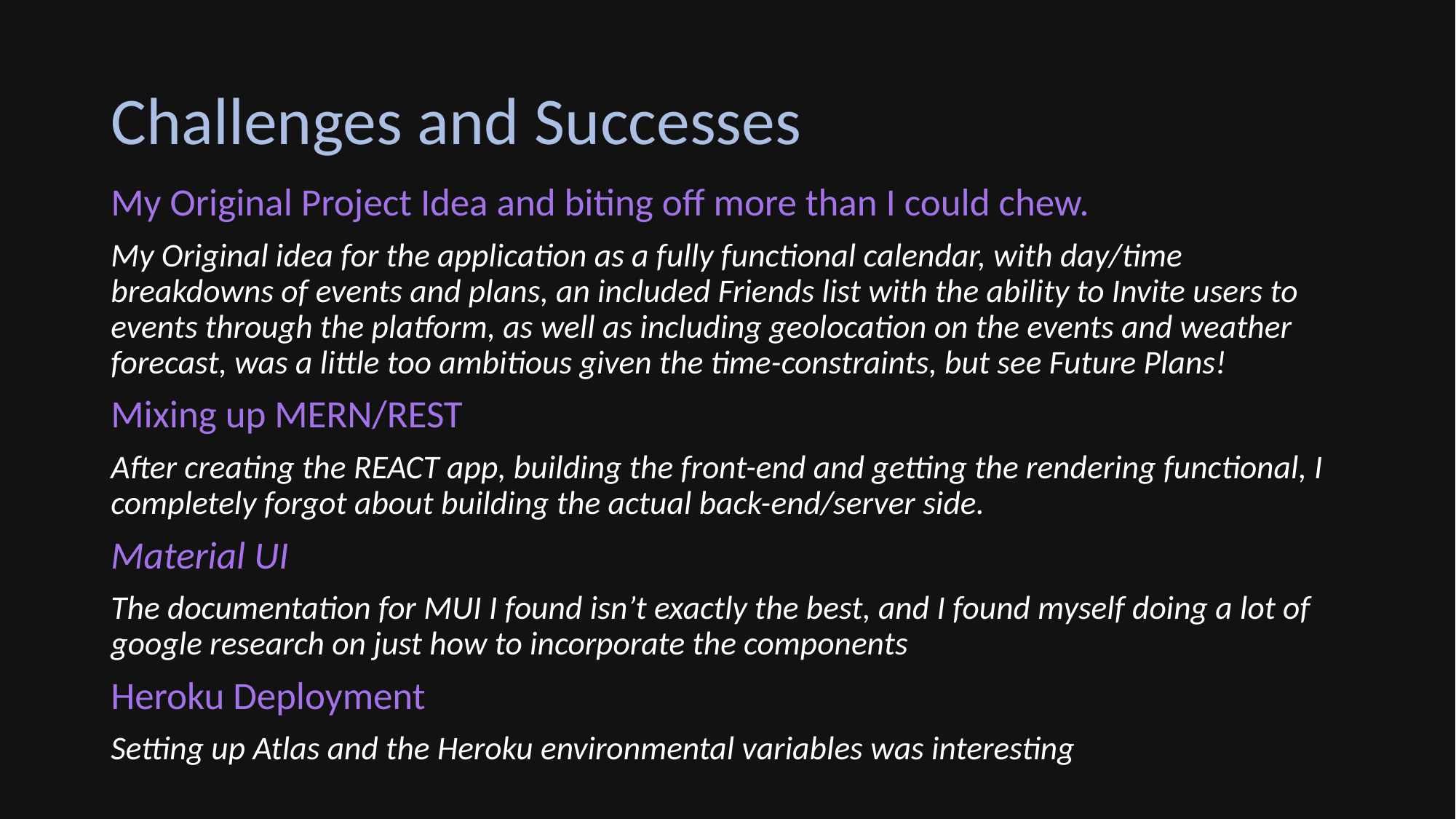

# Challenges and Successes
My Original Project Idea and biting off more than I could chew.
My Original idea for the application as a fully functional calendar, with day/time breakdowns of events and plans, an included Friends list with the ability to Invite users to events through the platform, as well as including geolocation on the events and weather forecast, was a little too ambitious given the time-constraints, but see Future Plans!
Mixing up MERN/REST
After creating the REACT app, building the front-end and getting the rendering functional, I completely forgot about building the actual back-end/server side.
Material UI
The documentation for MUI I found isn’t exactly the best, and I found myself doing a lot of google research on just how to incorporate the components
Heroku Deployment
Setting up Atlas and the Heroku environmental variables was interesting